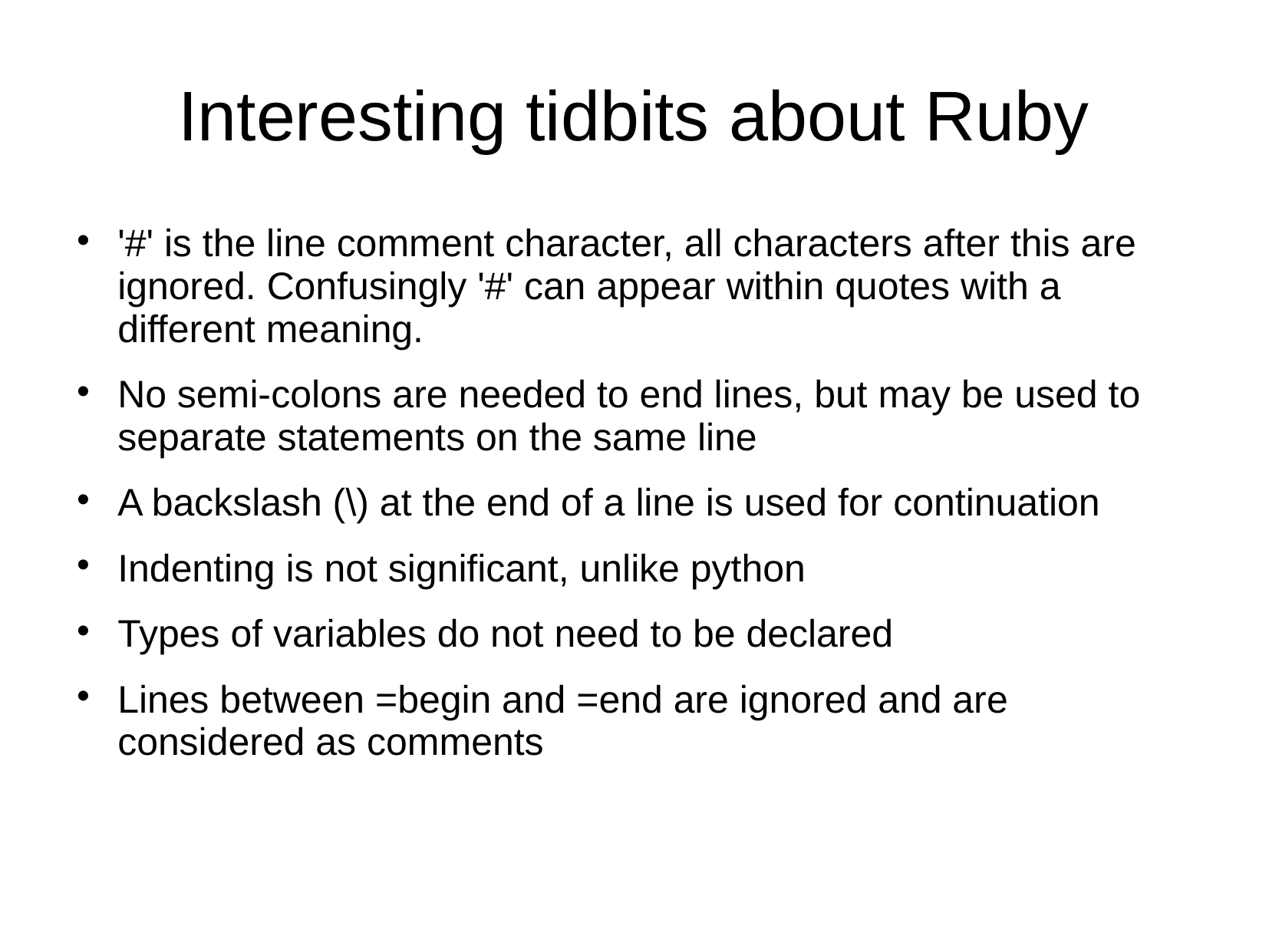

# Interesting tidbits about Ruby
'#' is the line comment character, all characters after this are ignored. Confusingly '#' can appear within quotes with a different meaning.
No semi-colons are needed to end lines, but may be used to separate statements on the same line
A backslash (\) at the end of a line is used for continuation
Indenting is not significant, unlike python
Types of variables do not need to be declared
Lines between =begin and =end are ignored and are considered as comments